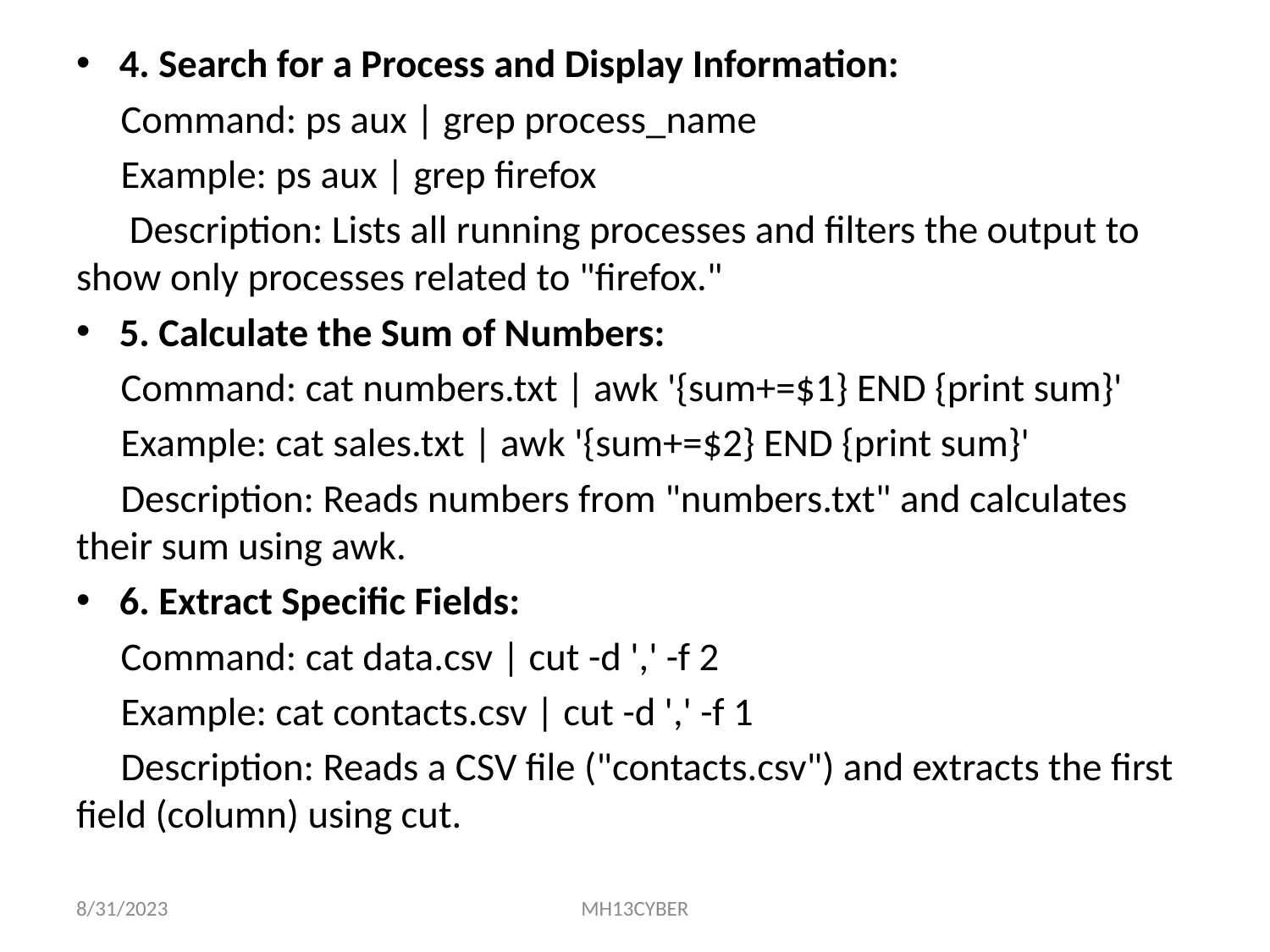

4. Search for a Process and Display Information:
     Command: ps aux | grep process_name
     Example: ps aux | grep firefox
      Description: Lists all running processes and filters the output to show only processes related to "firefox."
5. Calculate the Sum of Numbers:
     Command: cat numbers.txt | awk '{sum+=$1} END {print sum}'
     Example: cat sales.txt | awk '{sum+=$2} END {print sum}'
     Description: Reads numbers from "numbers.txt" and calculates their sum using awk.
6. Extract Specific Fields:
     Command: cat data.csv | cut -d ',' -f 2
     Example: cat contacts.csv | cut -d ',' -f 1
     Description: Reads a CSV file ("contacts.csv") and extracts the first field (column) using cut.

8/31/2023
MH13CYBER